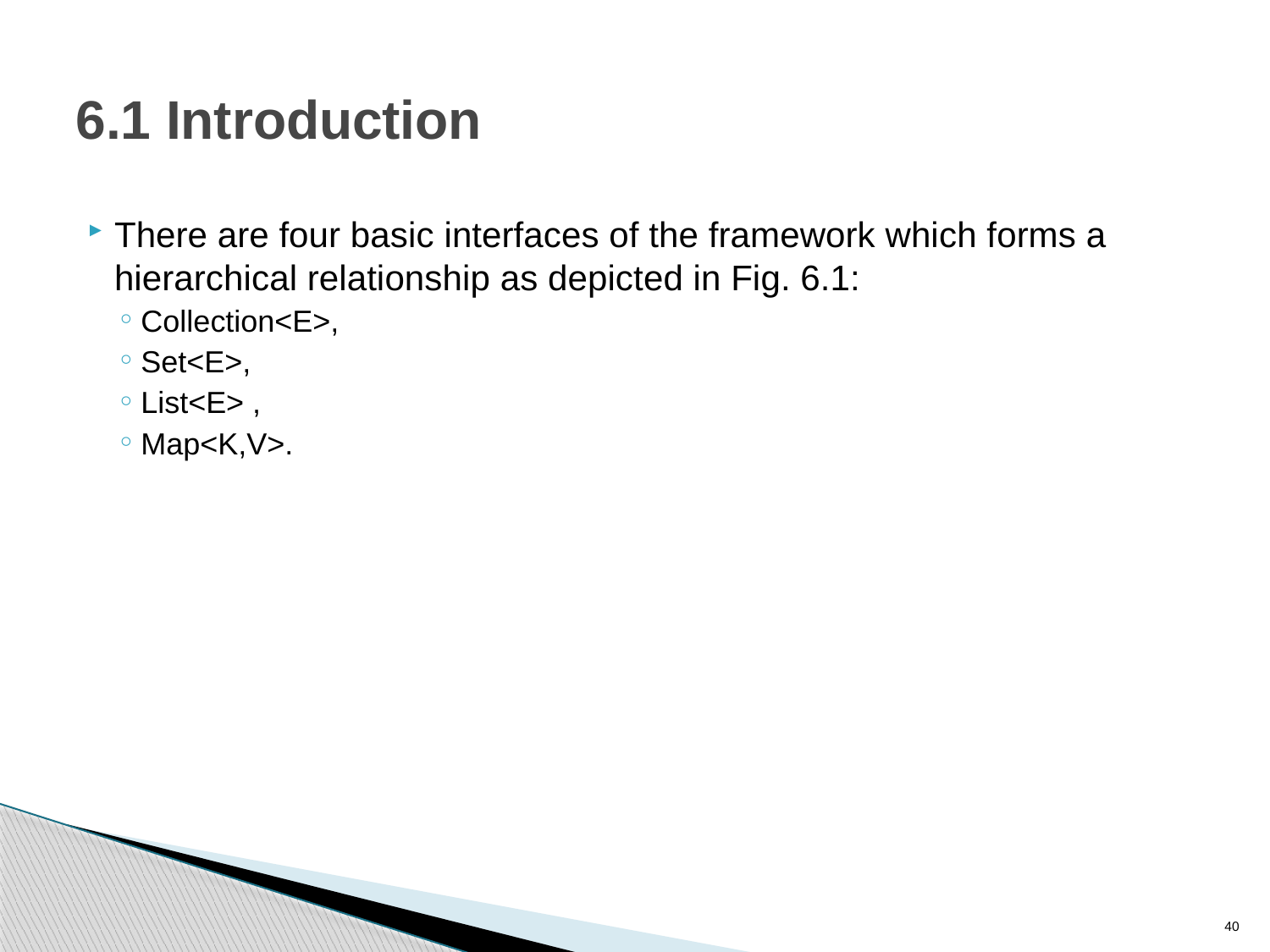

# 6.1 Introduction
There are four basic interfaces of the framework which forms a hierarchical relationship as depicted in Fig. 6.1:
Collection<E>,
Set<E>,
List<E> ,
Map<K,V>.

40